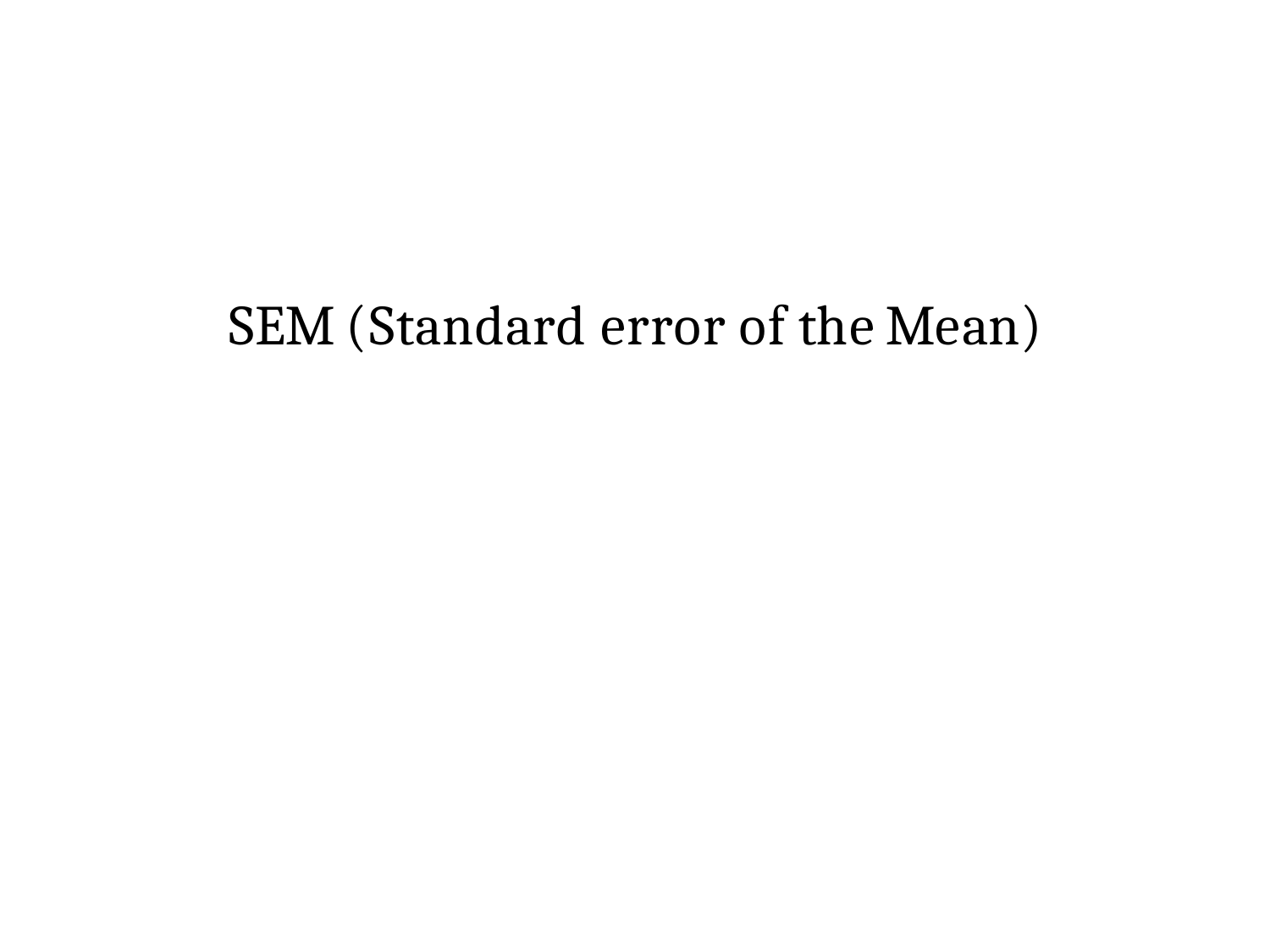

# SEM (Standard error of the Mean)